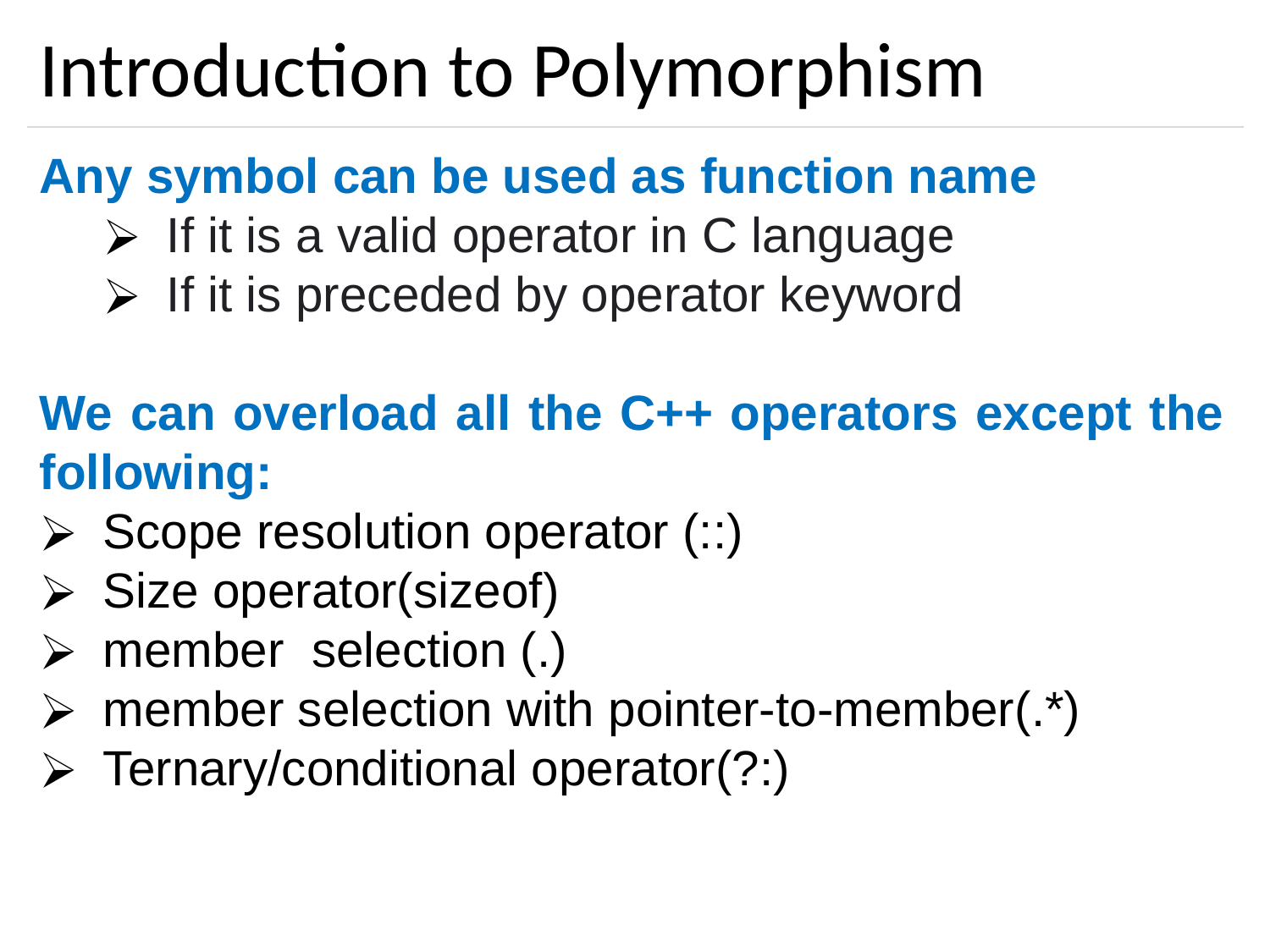

# Introduction to Polymorphism

Any symbol can be used as function name
If it is a valid operator in C language
If it is preceded by operator keyword

We can overload all the C++ operators except the following:
Scope resolution operator (::)
Size operator(sizeof)
member  selection (.)
member selection with pointer-to-member(.*)
Ternary/conditional operator(?:)

Prepared By: Prof. Nishat Shaikh & Dr. Aayushi Chaudhari
6